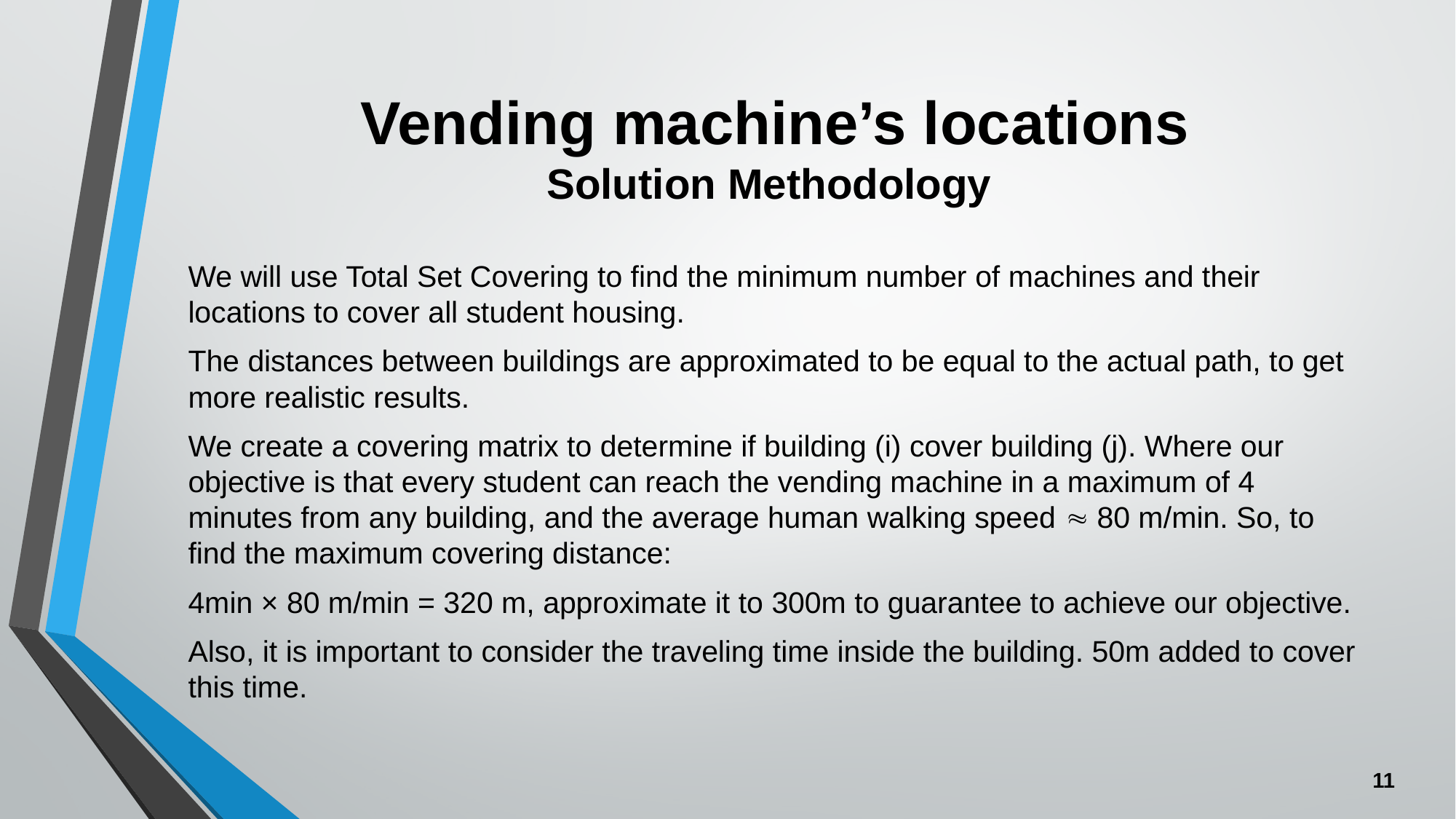

# Vending machine’s locations Solution Methodology
We will use Total Set Covering to find the minimum number of machines and their locations to cover all student housing.
The distances between buildings are approximated to be equal to the actual path, to get more realistic results.
We create a covering matrix to determine if building (i) cover building (j). Where our objective is that every student can reach the vending machine in a maximum of 4 minutes from any building, and the average human walking speed ≈ 80 m/min. So, to find the maximum covering distance:
4min × 80 m/min = 320 m, approximate it to 300m to guarantee to achieve our objective.
Also, it is important to consider the traveling time inside the building. 50m added to cover this time.
11